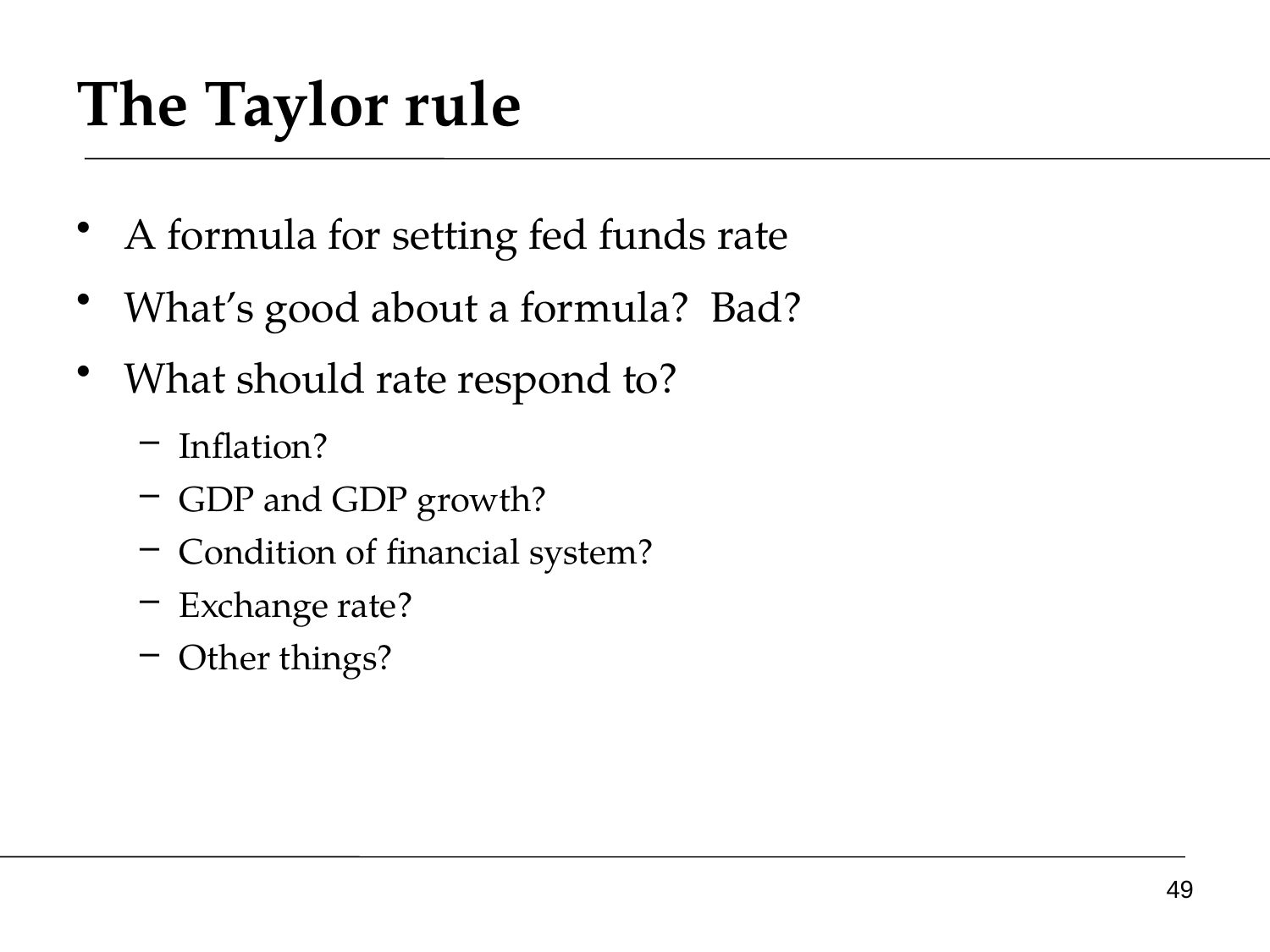

# The Taylor rule
A formula for setting fed funds rate
What’s good about a formula?  Bad?
What should rate respond to?
Inflation?
GDP and GDP growth?
Condition of financial system?
Exchange rate?
Other things?
49